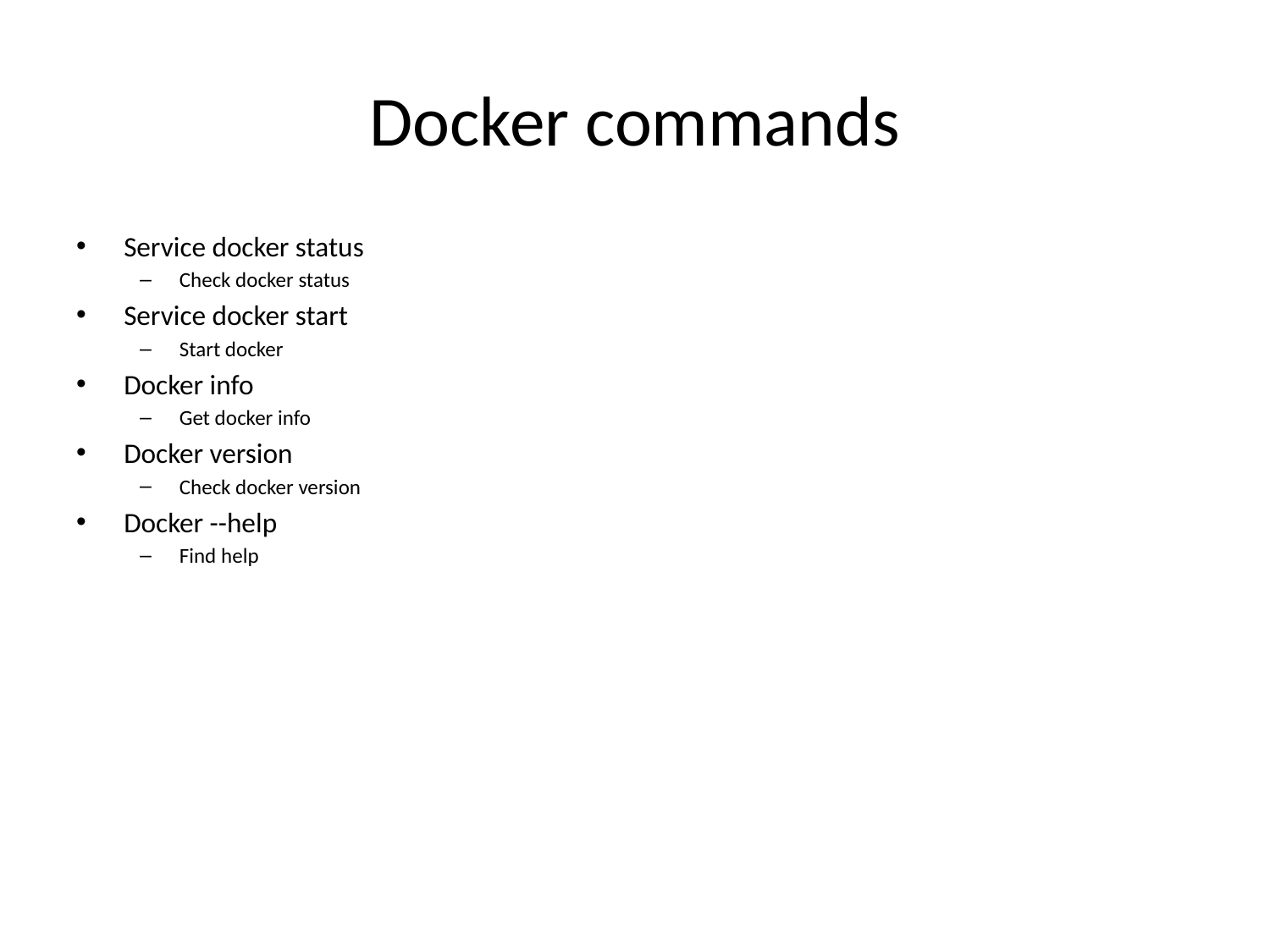

# Docker commands
Service docker status
Check docker status
Service docker start
Start docker
Docker info
Get docker info
Docker version
Check docker version
Docker --help
Find help